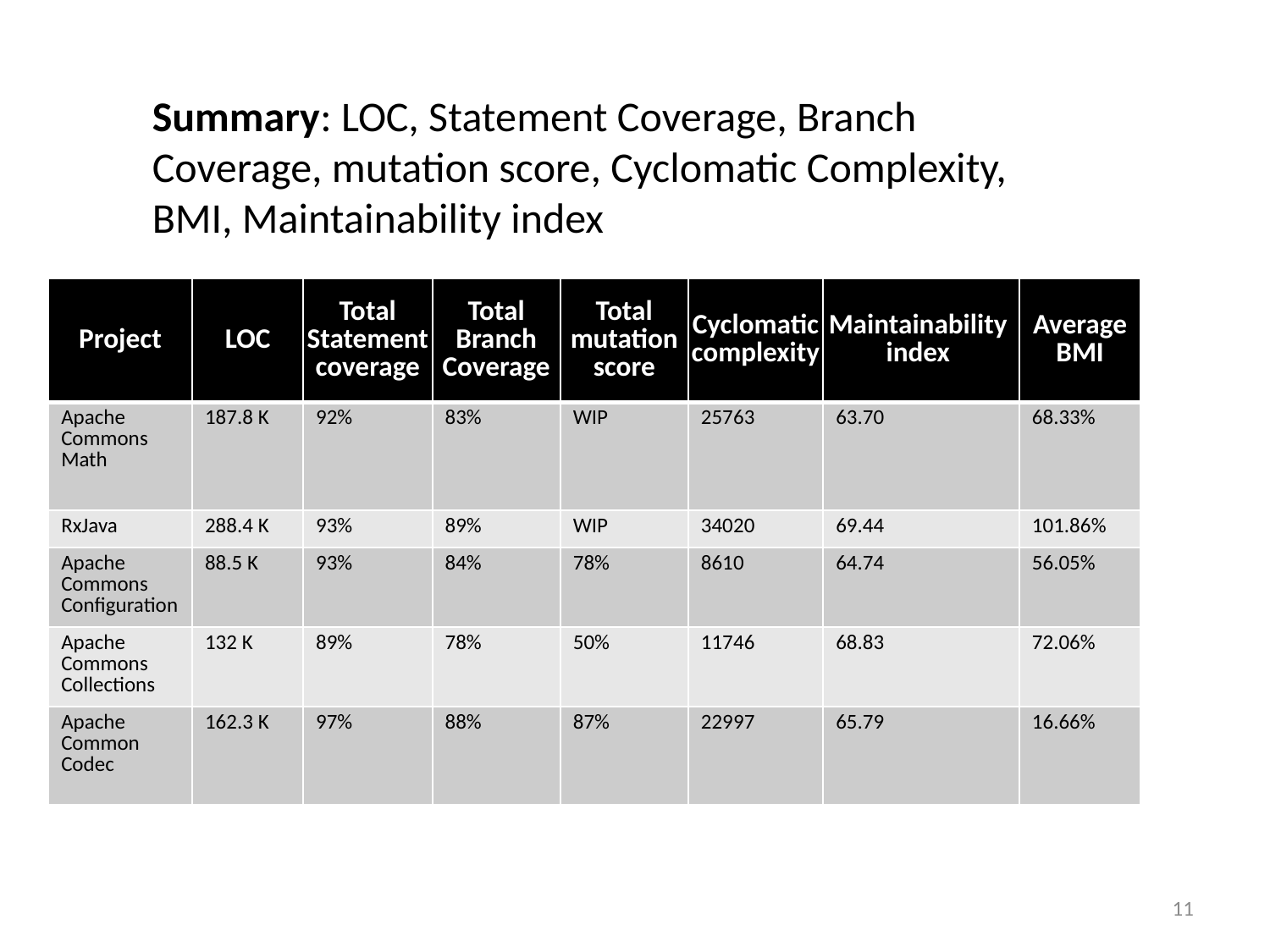

Summary: LOC, Statement Coverage, Branch Coverage, mutation score, Cyclomatic Complexity, BMI, Maintainability index
| Project | LOC | Total Statement coverage | Total Branch Coverage | Total mutation score | Cyclomatic complexity | Maintainability index | Average BMI |
| --- | --- | --- | --- | --- | --- | --- | --- |
| Apache Commons Math | 187.8 K | 92% | 83% | WIP | 25763 | 63.70 | 68.33% |
| RxJava | 288.4 K | 93% | 89% | WIP | 34020 | 69.44 | 101.86% |
| Apache Commons Configuration | 88.5 K | 93% | 84% | 78% | 8610 | 64.74 | 56.05% |
| Apache Commons Collections | 132 K | 89% | 78% | 50% | 11746 | 68.83 | 72.06% |
| Apache Common Codec | 162.3 K | 97% | 88% | 87% | 22997 | 65.79 | 16.66% |
11